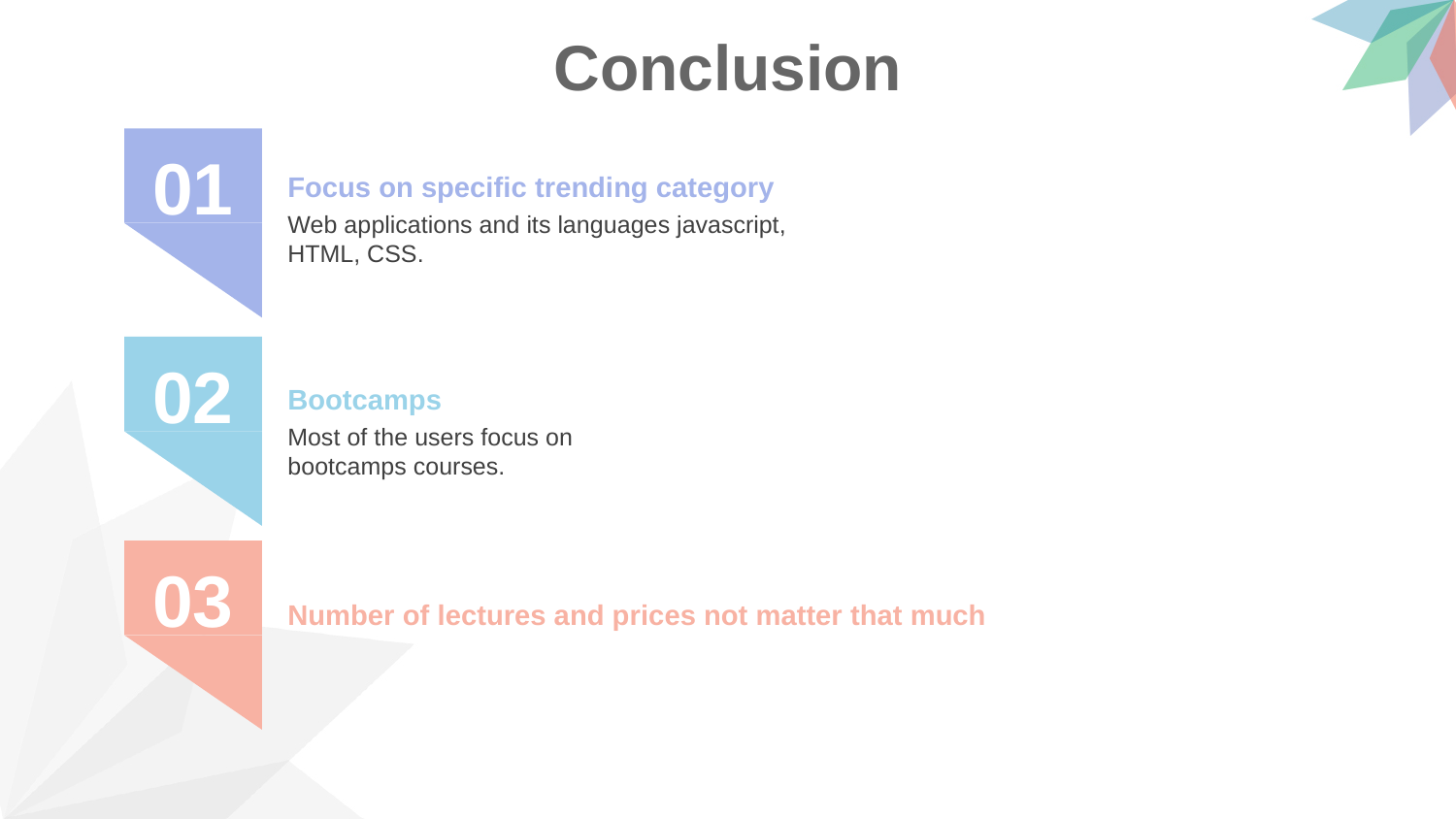

Conclusion

01
Focus on specific trending category
Web applications and its languages javascript, HTML, CSS.

02
Bootcamps
Most of the users focus on bootcamps courses.

03

Number of lectures and prices not matter that much